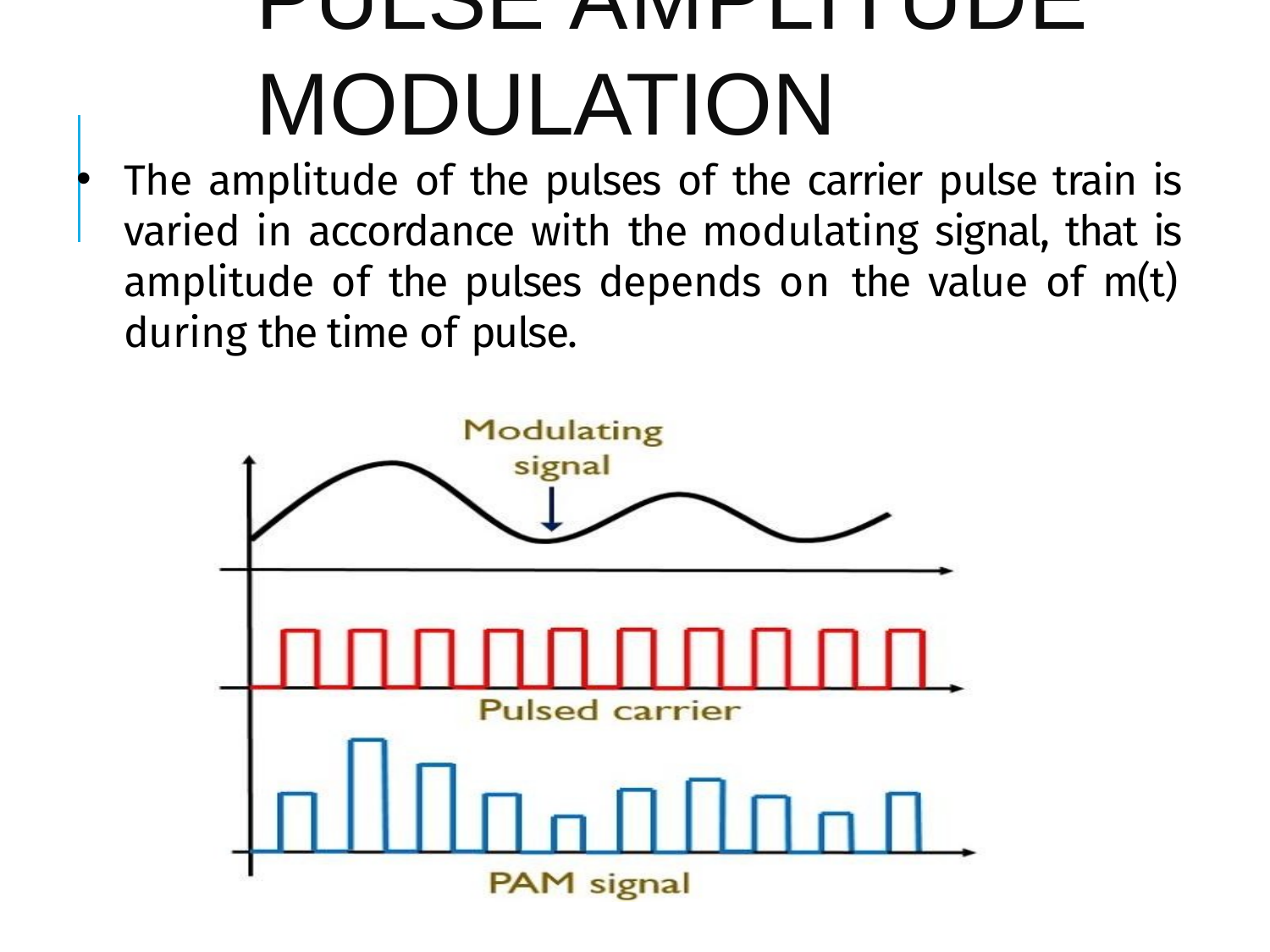

# Pulse Amplitude Modulation
The amplitude of the pulses of the carrier pulse train is  varied in accordance with the modulating signal, that is  amplitude of the pulses depends on the value of m(t)  during the time of pulse.